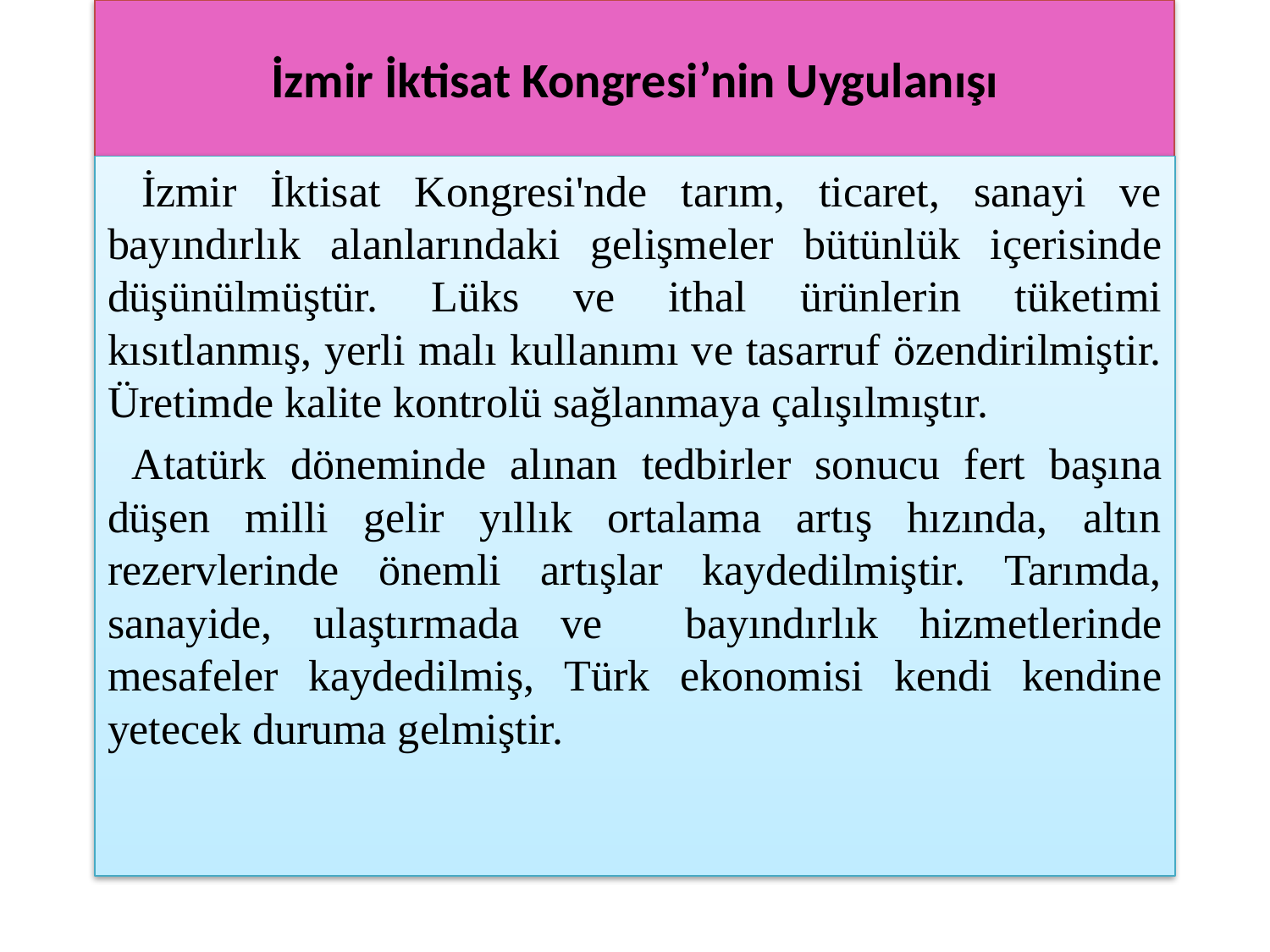

# İzmir İktisat Kongresi’nin Uygulanışı
 İzmir İktisat Kongresi'nde tarım, ticaret, sanayi ve bayındırlık alanlarındaki gelişmeler bütünlük içerisinde düşünülmüştür. Lüks ve ithal ürünlerin tüketimi kısıtlanmış, yerli malı kullanımı ve tasarruf özendirilmiştir. Üretimde kalite kontrolü sağlanmaya çalışılmıştır.
 Atatürk döneminde alınan tedbirler sonucu fert başına düşen milli gelir yıllık ortalama artış hızında, altın rezervlerinde önemli artışlar kaydedilmiştir. Tarımda, sanayide, ulaştırmada ve  bayındırlık hizmetlerinde mesafeler kaydedilmiş, Türk ekonomisi kendi kendine yetecek duruma gelmiştir.